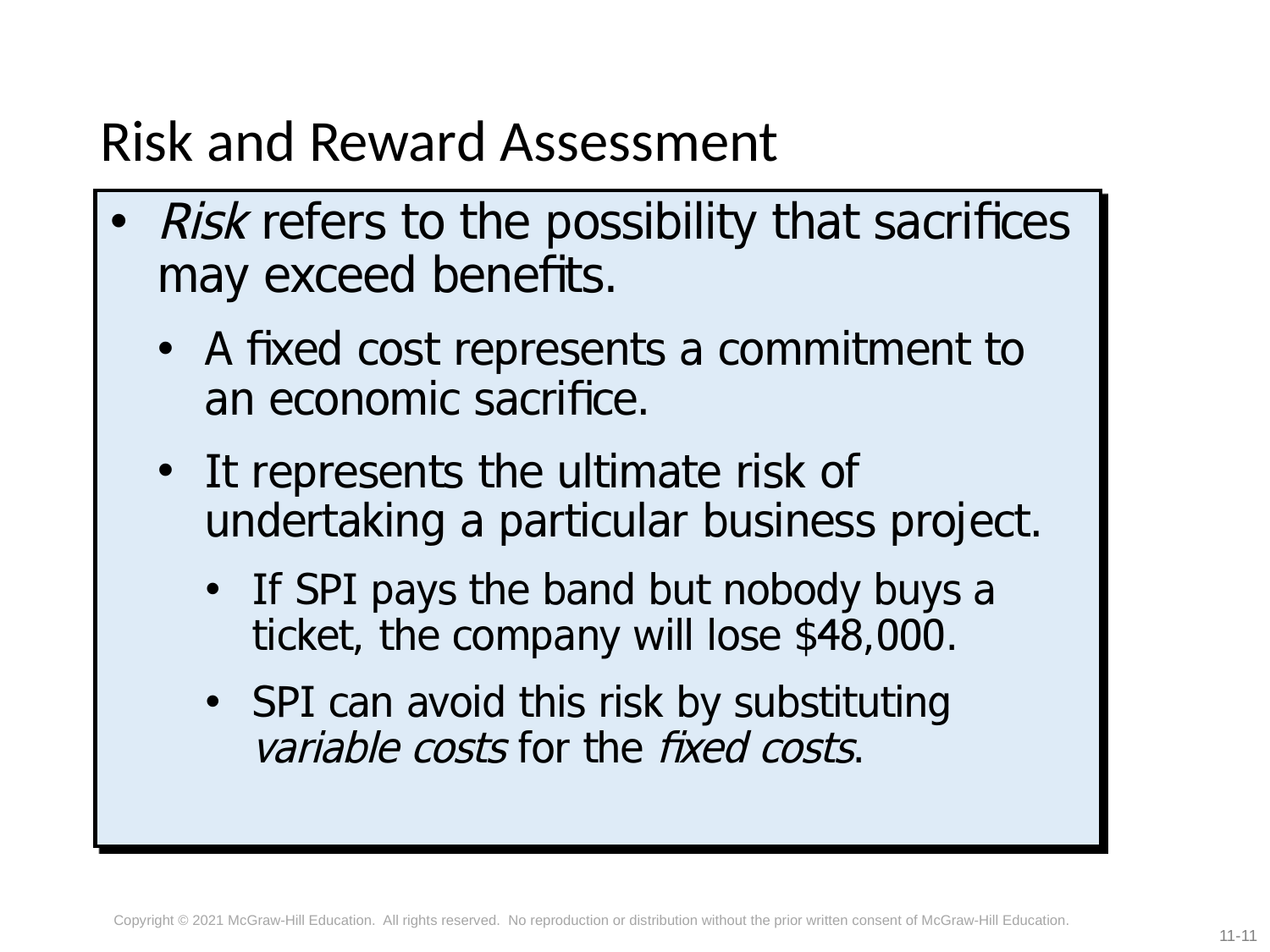

# Risk and Reward Assessment
Risk refers to the possibility that sacrifices may exceed benefits.
A fixed cost represents a commitment to an economic sacrifice.
It represents the ultimate risk of undertaking a particular business project.
If SPI pays the band but nobody buys a ticket, the company will lose $48,000.
SPI can avoid this risk by substituting variable costs for the fixed costs.